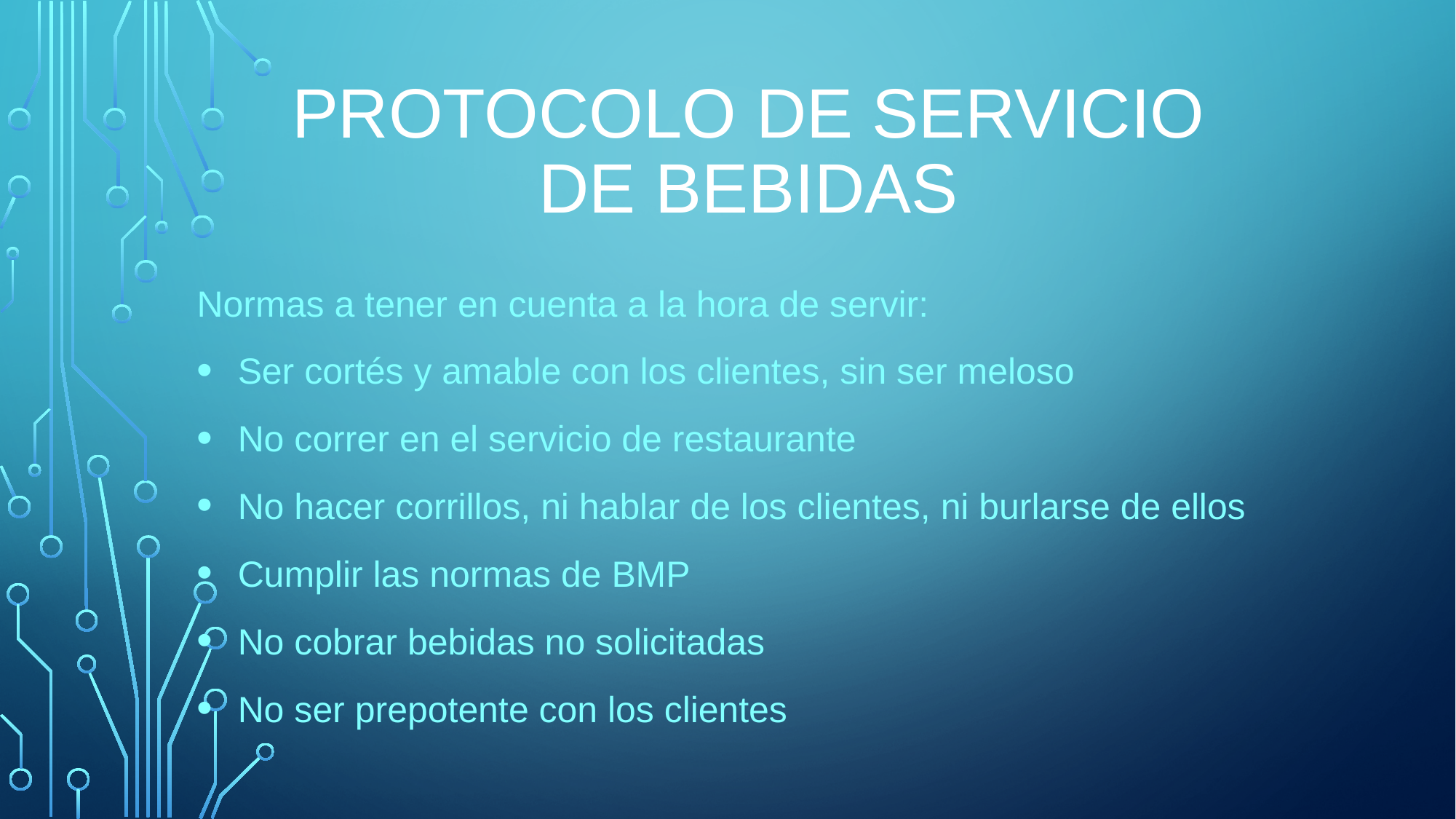

# Protocolo de servicio de bebidas
Normas a tener en cuenta a la hora de servir:
Ser cortés y amable con los clientes, sin ser meloso
No correr en el servicio de restaurante
No hacer corrillos, ni hablar de los clientes, ni burlarse de ellos
Cumplir las normas de BMP
No cobrar bebidas no solicitadas
No ser prepotente con los clientes